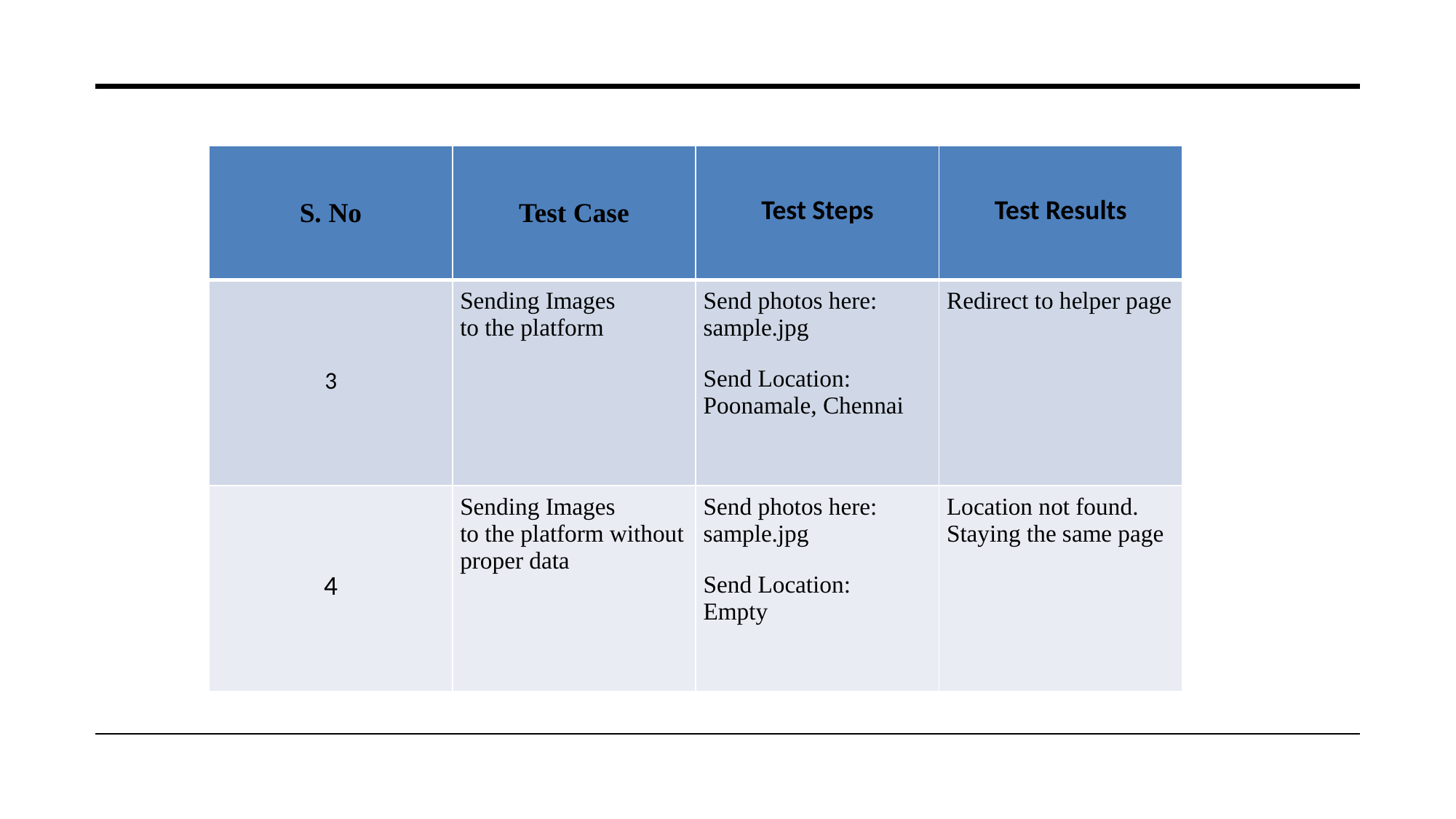

| S. No | Test Case | Test Steps | Test Results |
| --- | --- | --- | --- |
| 3 | Sending Images to the platform | Send photos here: sample.jpg Send Location: Poonamale, Chennai | Redirect to helper page |
| 4 | Sending Images to the platform without proper data | Send photos here: sample.jpg Send Location: Empty | Location not found. Staying the same page |